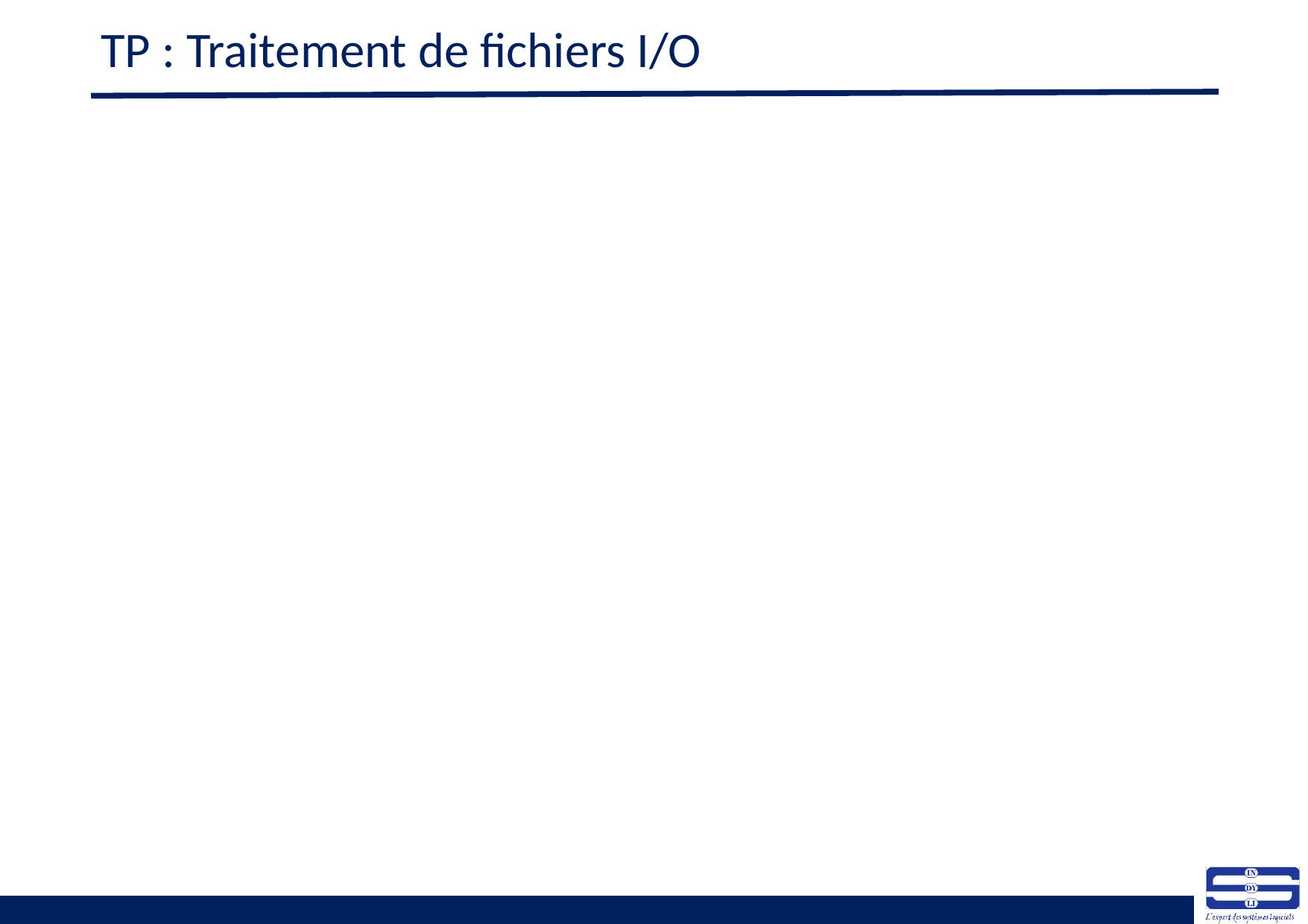

# TP : Traitement de fichiers I/O